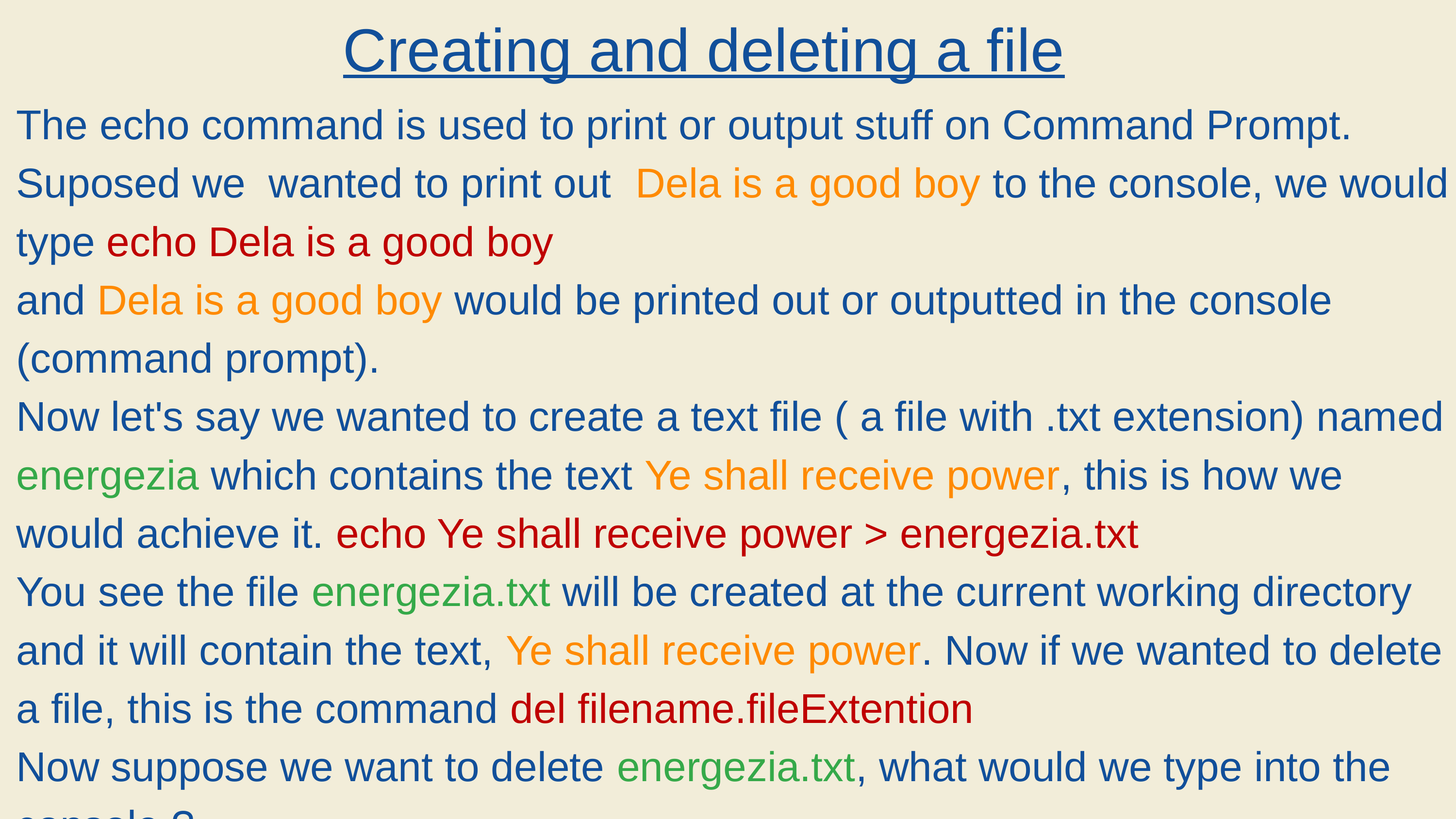

Creating and deleting a file
The echo command is used to print or output stuff on Command Prompt.
Suposed we  wanted to print out  Dela is a good boy to the console, we would type echo Dela is a good boy
and Dela is a good boy would be printed out or outputted in the console (command prompt).
Now let's say we wanted to create a text file ( a file with .txt extension) named energezia which contains the text Ye shall receive power, this is how we would achieve it. echo Ye shall receive power > energezia.txt
You see the file energezia.txt will be created at the current working directory and it will contain the text, Ye shall receive power. Now if we wanted to delete a file, this is the command del filename.fileExtention
Now suppose we want to delete energezia.txt, what would we type into the console ?